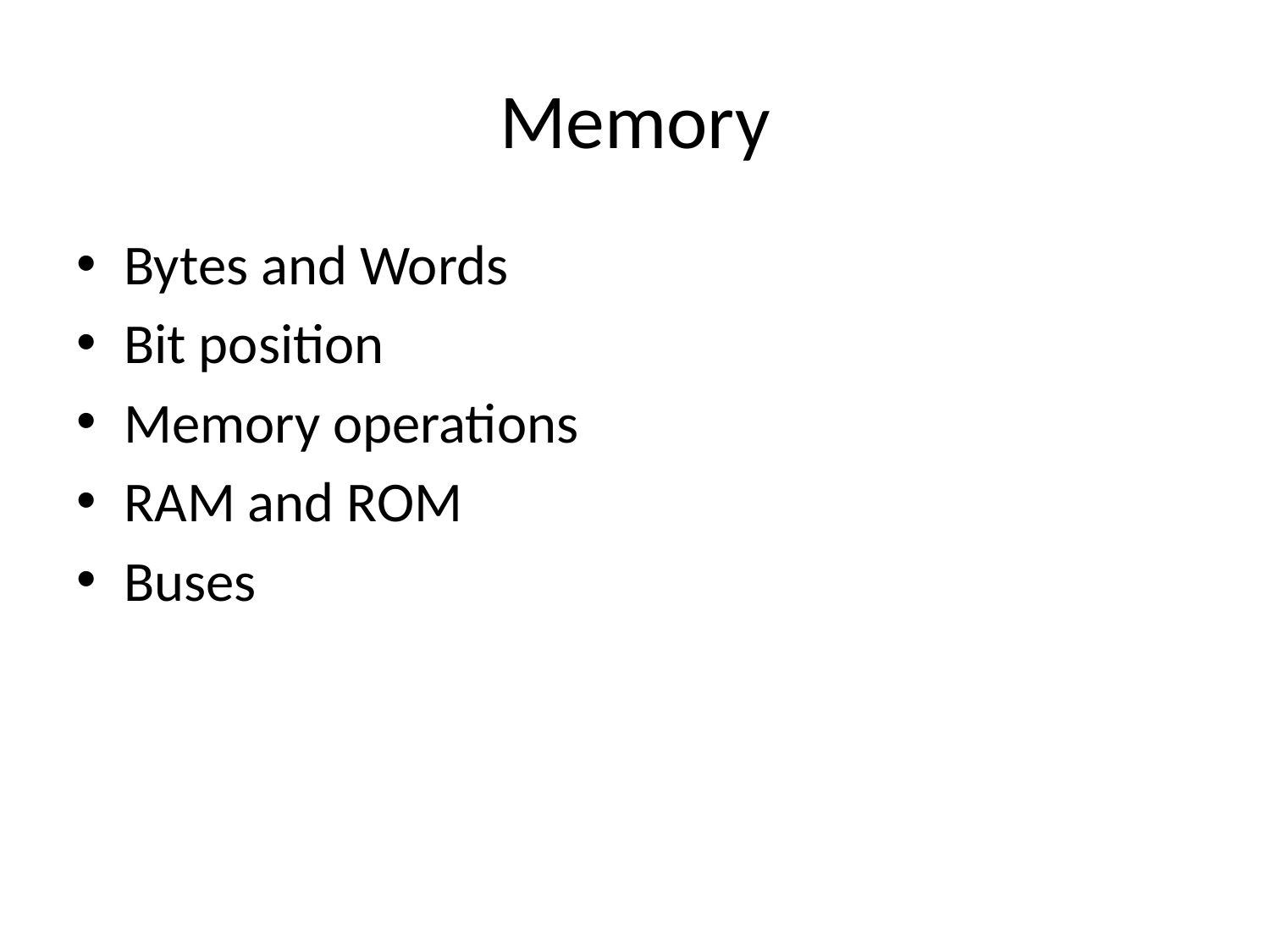

# Memory
Bytes and Words
Bit position
Memory operations
RAM and ROM
Buses